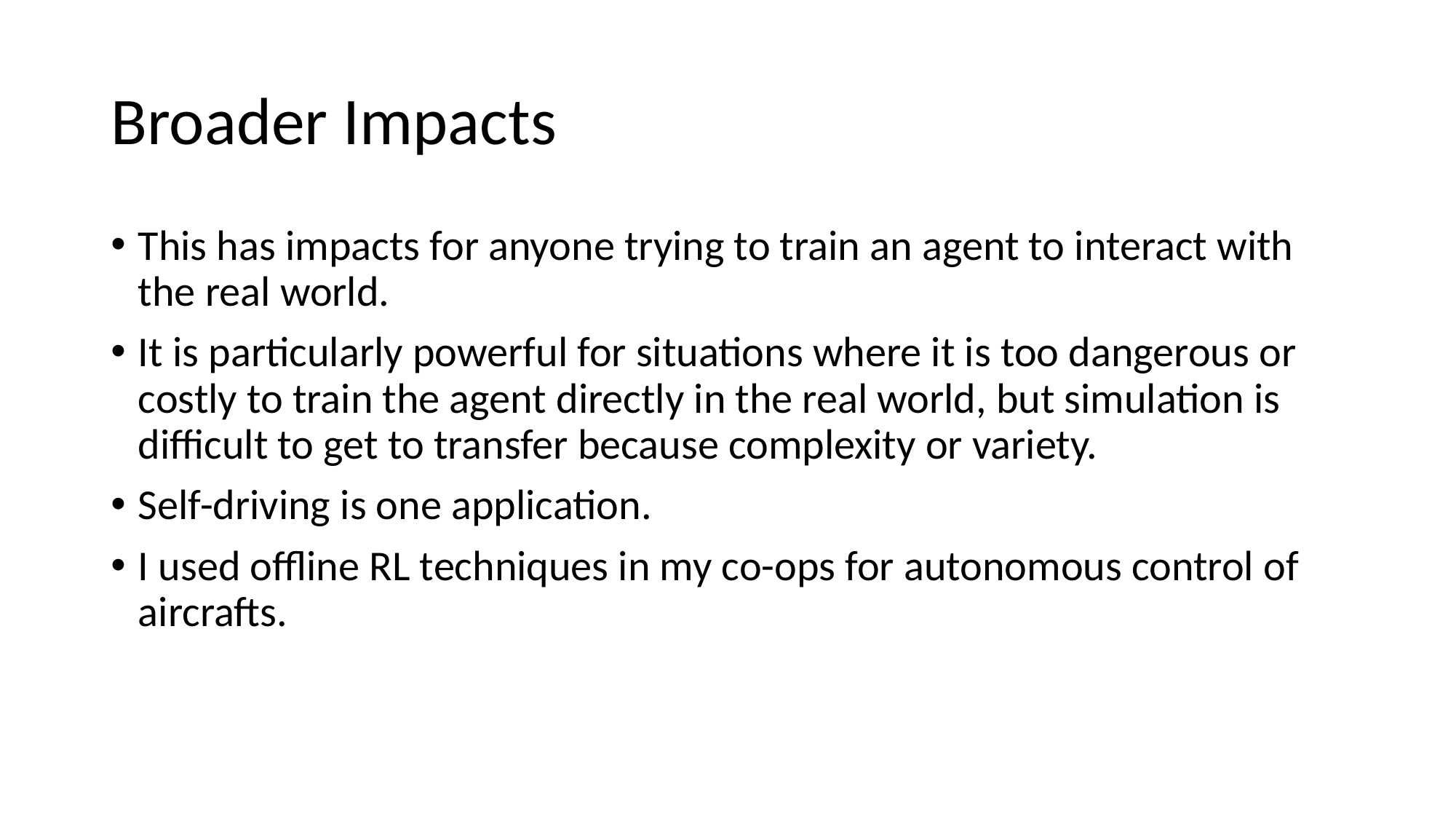

# Broader Impacts
This has impacts for anyone trying to train an agent to interact with the real world.
It is particularly powerful for situations where it is too dangerous or costly to train the agent directly in the real world, but simulation is difficult to get to transfer because complexity or variety.
Self-driving is one application.
I used offline RL techniques in my co-ops for autonomous control of aircrafts.